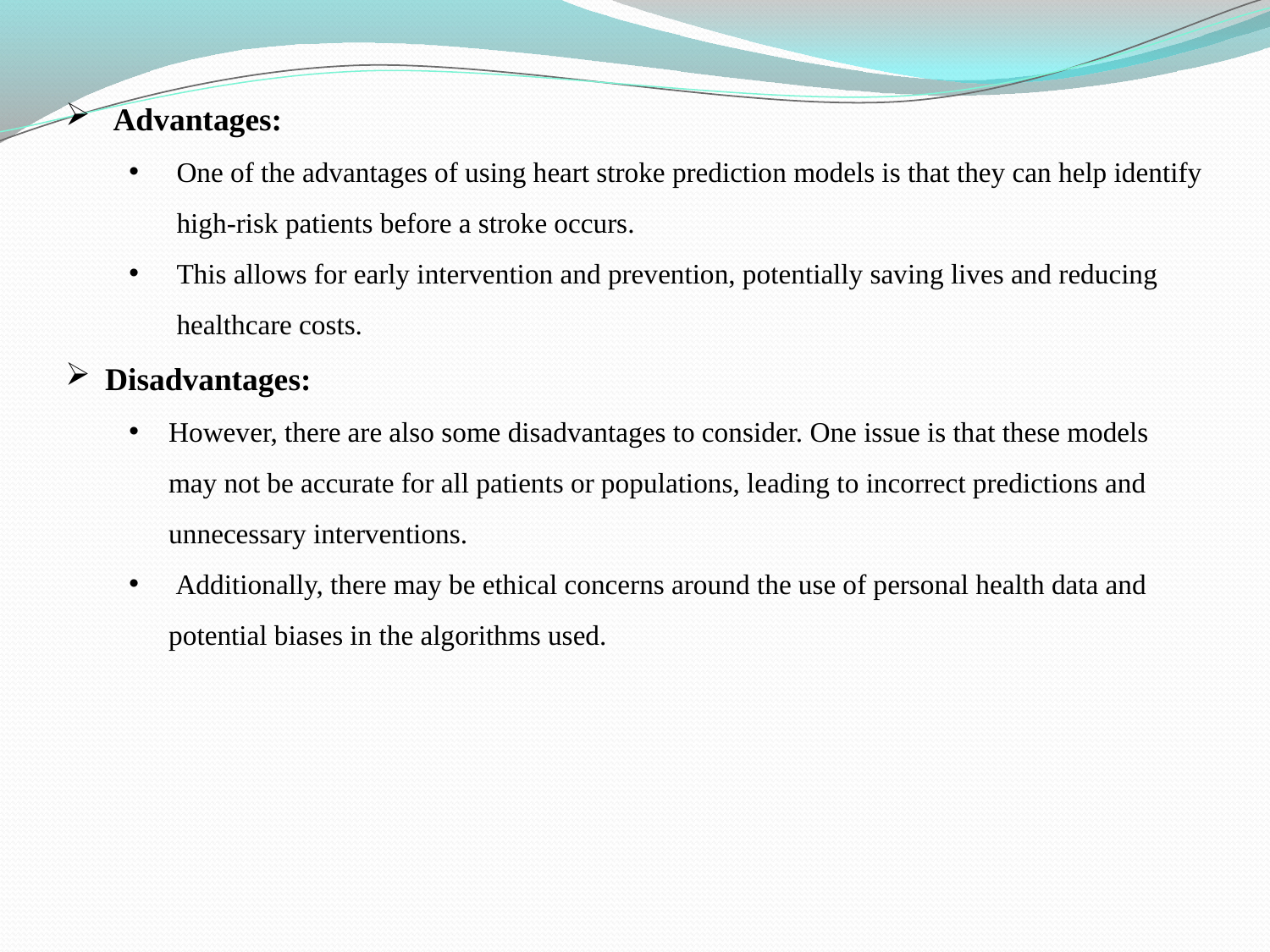

Advantages:
One of the advantages of using heart stroke prediction models is that they can help identify high-risk patients before a stroke occurs.
This allows for early intervention and prevention, potentially saving lives and reducing healthcare costs.
Disadvantages:
However, there are also some disadvantages to consider. One issue is that these models may not be accurate for all patients or populations, leading to incorrect predictions and unnecessary interventions.
 Additionally, there may be ethical concerns around the use of personal health data and potential biases in the algorithms used.